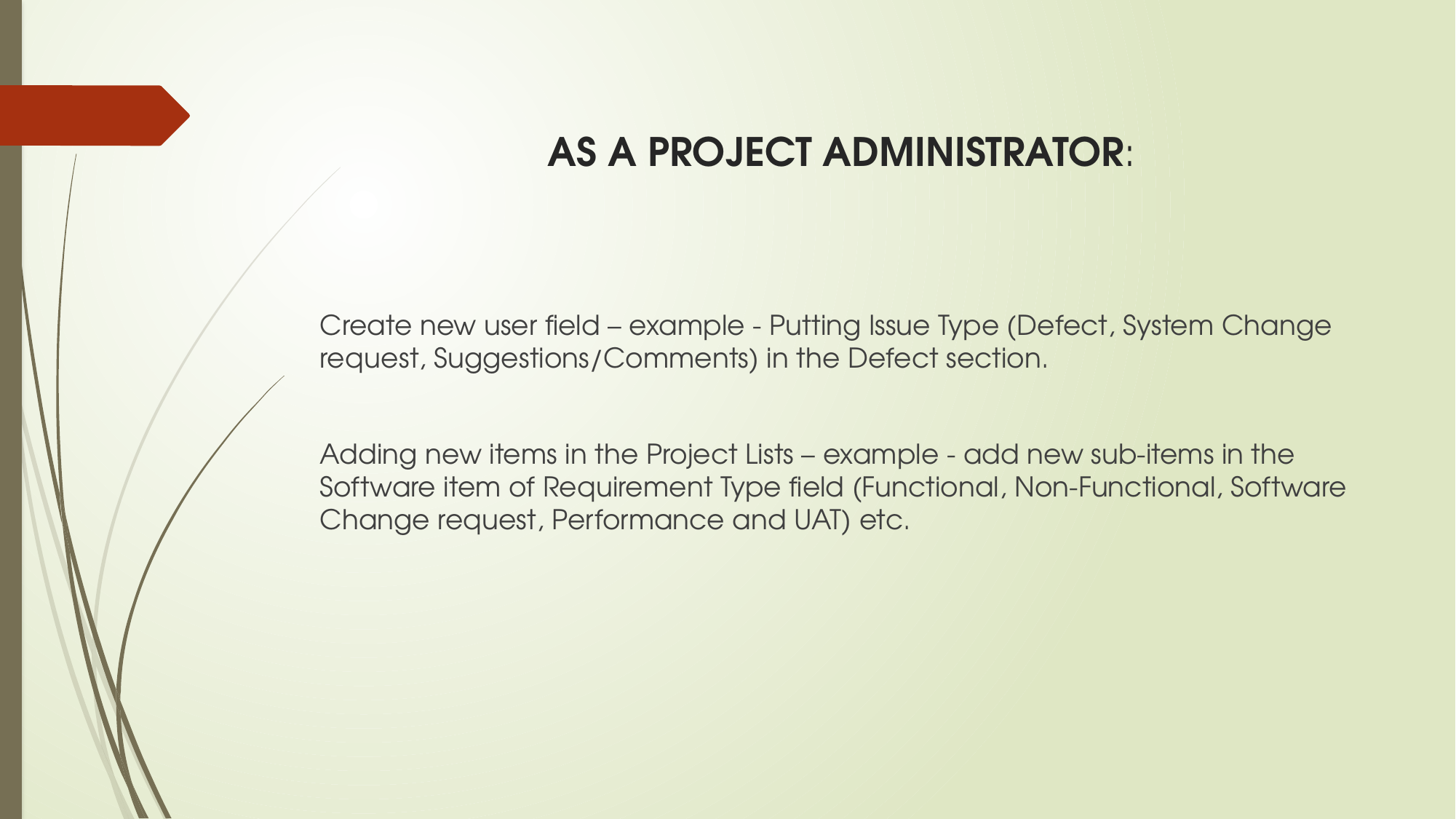

# AS A PROJECT ADMINISTRATOR:

Create new user field – example - Putting Issue Type (Defect, System Change request, Suggestions/Comments) in the Defect section.

Adding new items in the Project Lists – example - add new sub-items in the Software item of Requirement Type field (Functional, Non-Functional, Software Change request, Performance and UAT) etc.